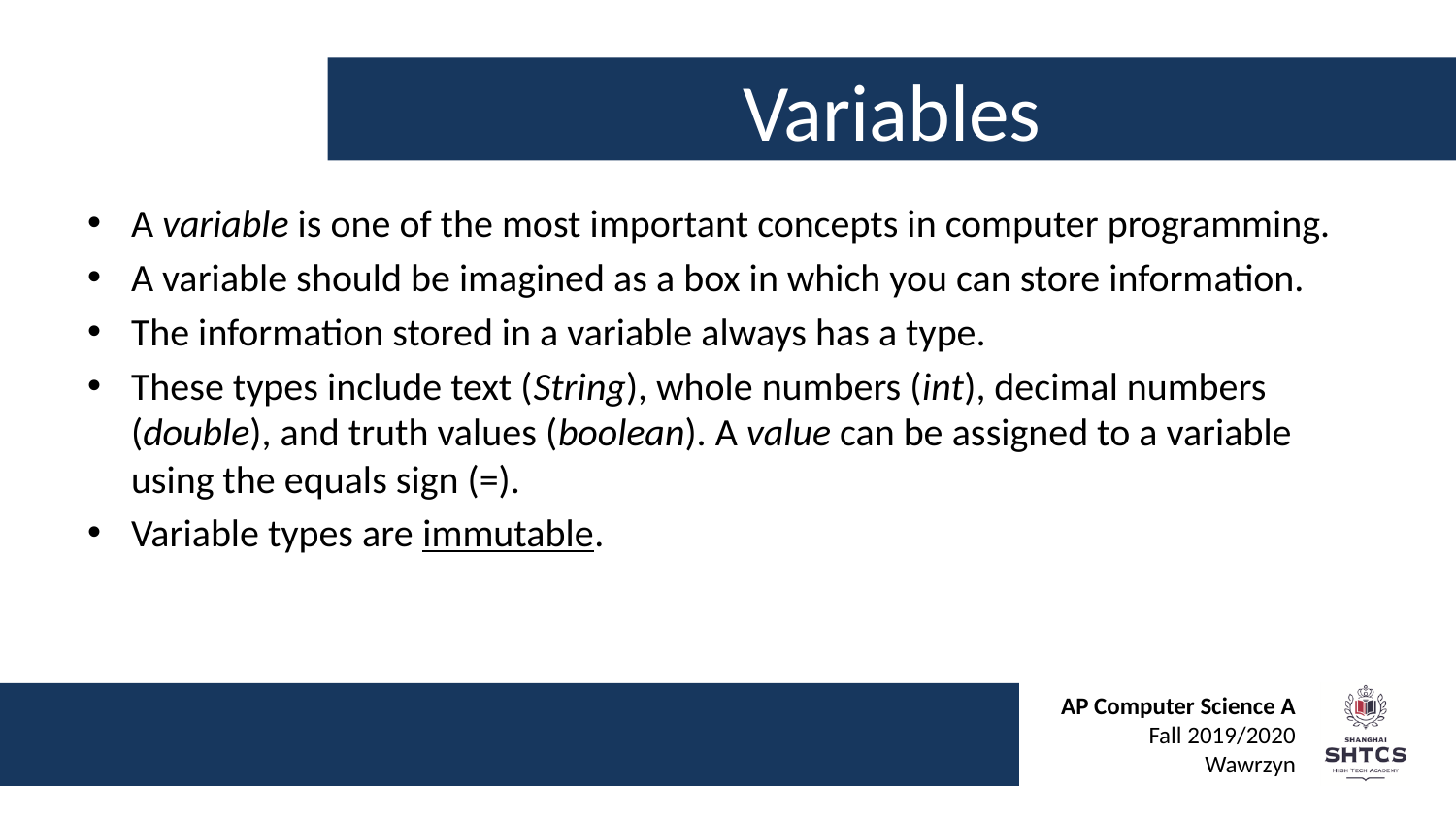

# Variables
A variable is one of the most important concepts in computer programming.
A variable should be imagined as a box in which you can store information.
The information stored in a variable always has a type.
These types include text (String), whole numbers (int), decimal numbers (double), and truth values (boolean). A value can be assigned to a variable using the equals sign (=).
Variable types are immutable.